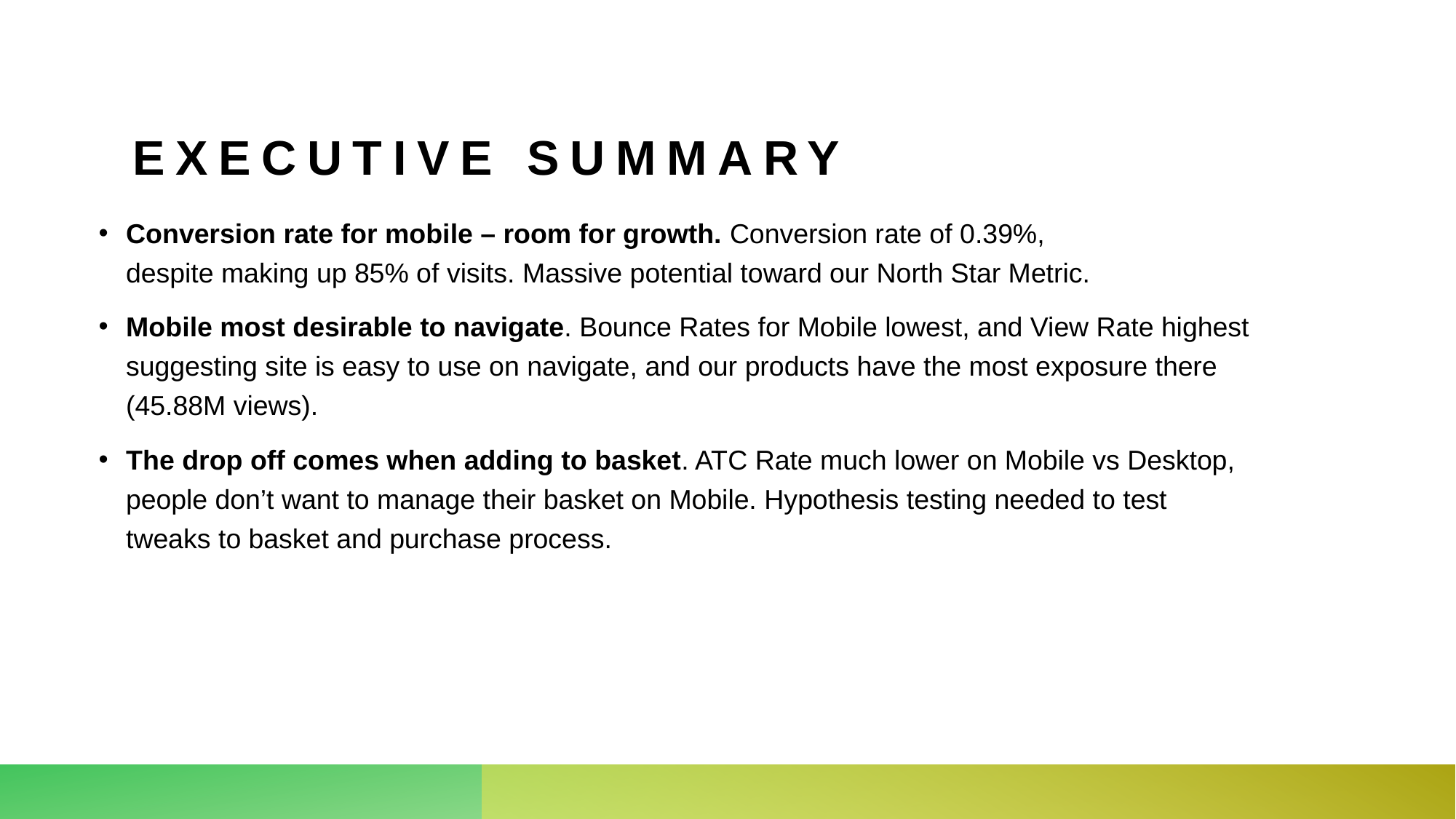

# Executive Summary
Conversion rate for mobile – room for growth. Conversion rate of 0.39%,
despite making up 85% of visits. Massive potential toward our North Star Metric.
Mobile most desirable to navigate. Bounce Rates for Mobile lowest, and View Rate highest suggesting site is easy to use on navigate, and our products have the most exposure there (45.88M views).
The drop off comes when adding to basket. ATC Rate much lower on Mobile vs Desktop, people don’t want to manage their basket on Mobile. Hypothesis testing needed to test tweaks to basket and purchase process.